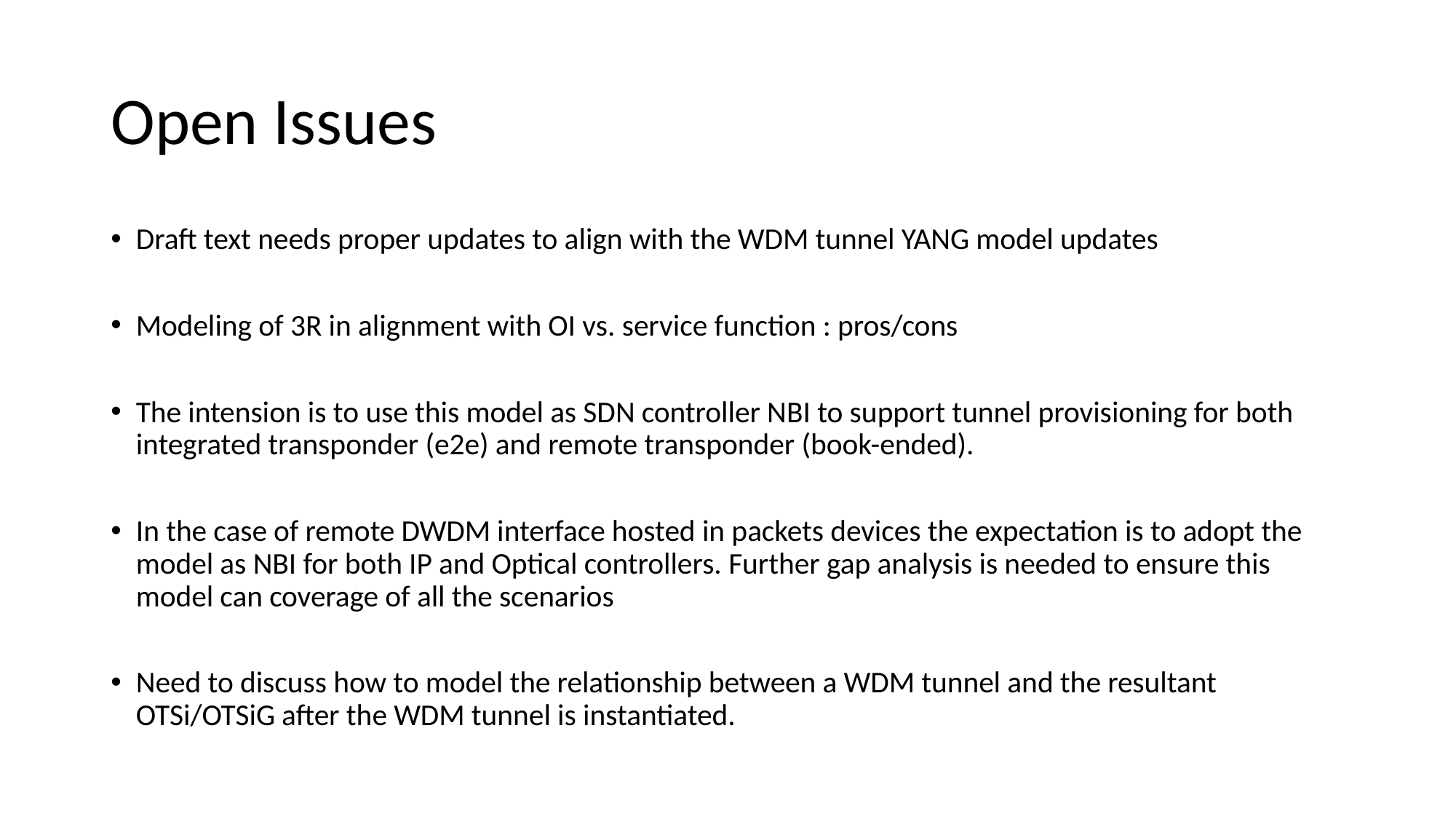

# Open Issues
Draft text needs proper updates to align with the WDM tunnel YANG model updates

Modeling of 3R in alignment with OI vs. service function : pros/cons

The intension is to use this model as SDN controller NBI to support tunnel provisioning for both integrated transponder (e2e) and remote transponder (book-ended).

In the case of remote DWDM interface hosted in packets devices the expectation is to adopt the model as NBI for both IP and Optical controllers. Further gap analysis is needed to ensure this model can coverage of all the scenarios

Need to discuss how to model the relationship between a WDM tunnel and the resultant OTSi/OTSiG after the WDM tunnel is instantiated.